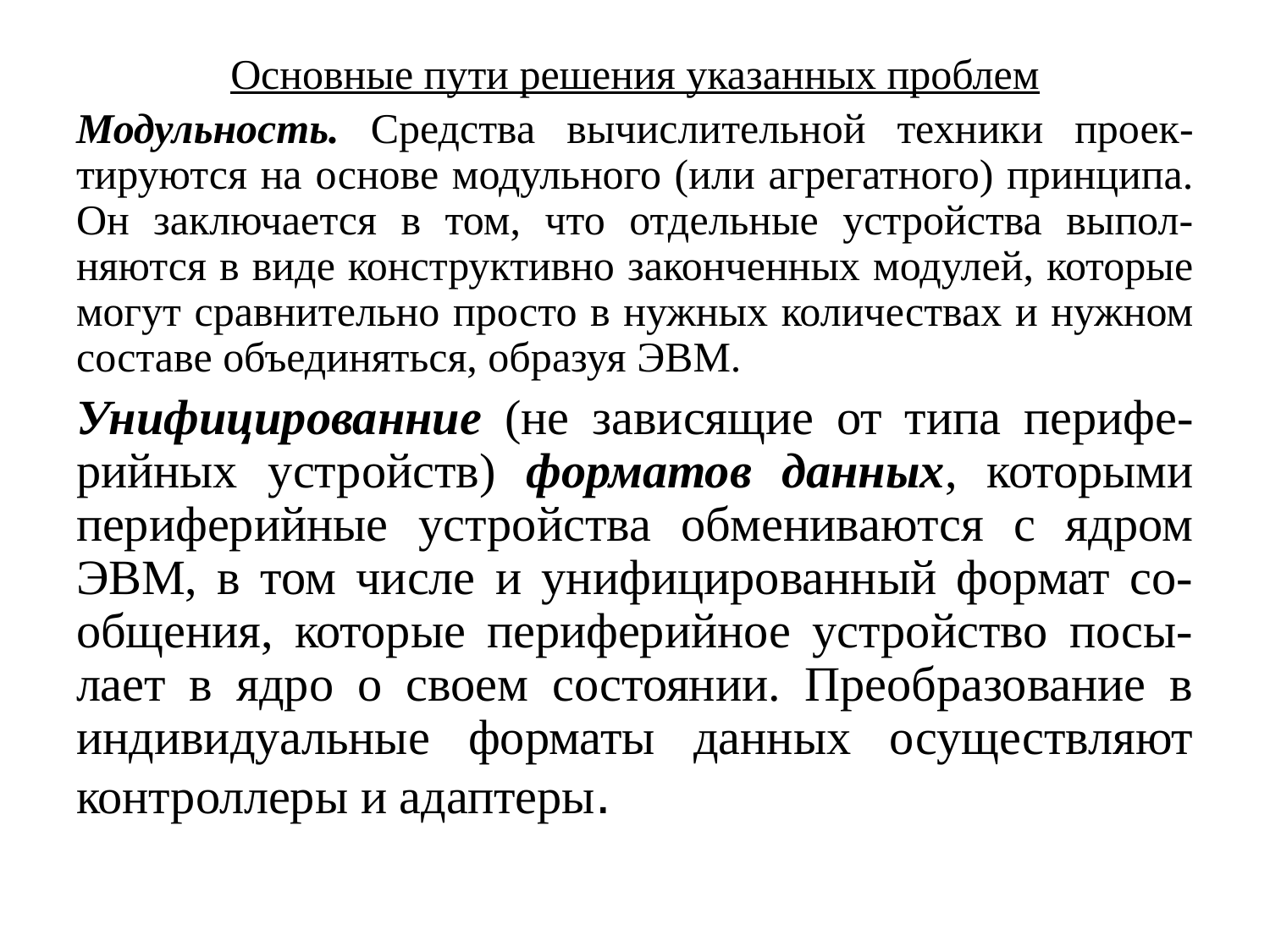

Основные пути решения указанных проблем
Модульность. Средства вычислительной техники проек-тируются на основе модульного (или агрегатного) принципа. Он заключается в том, что отдельные устройства выпол-няются в виде конструктивно законченных модулей, которые могут сравнительно просто в нужных количествах и нужном составе объединяться, образуя ЭВМ.
Унифицированние (не зависящие от типа перифе-рийных устройств) форматов данных, которыми периферийные устройства обмениваются с ядром ЭВМ, в том числе и унифицированный формат со-общения, которые периферийное устройство посы-лает в ядро о своем состоянии. Преобразование в индивидуальные форматы данных осуществляют контроллеры и адаптеры.